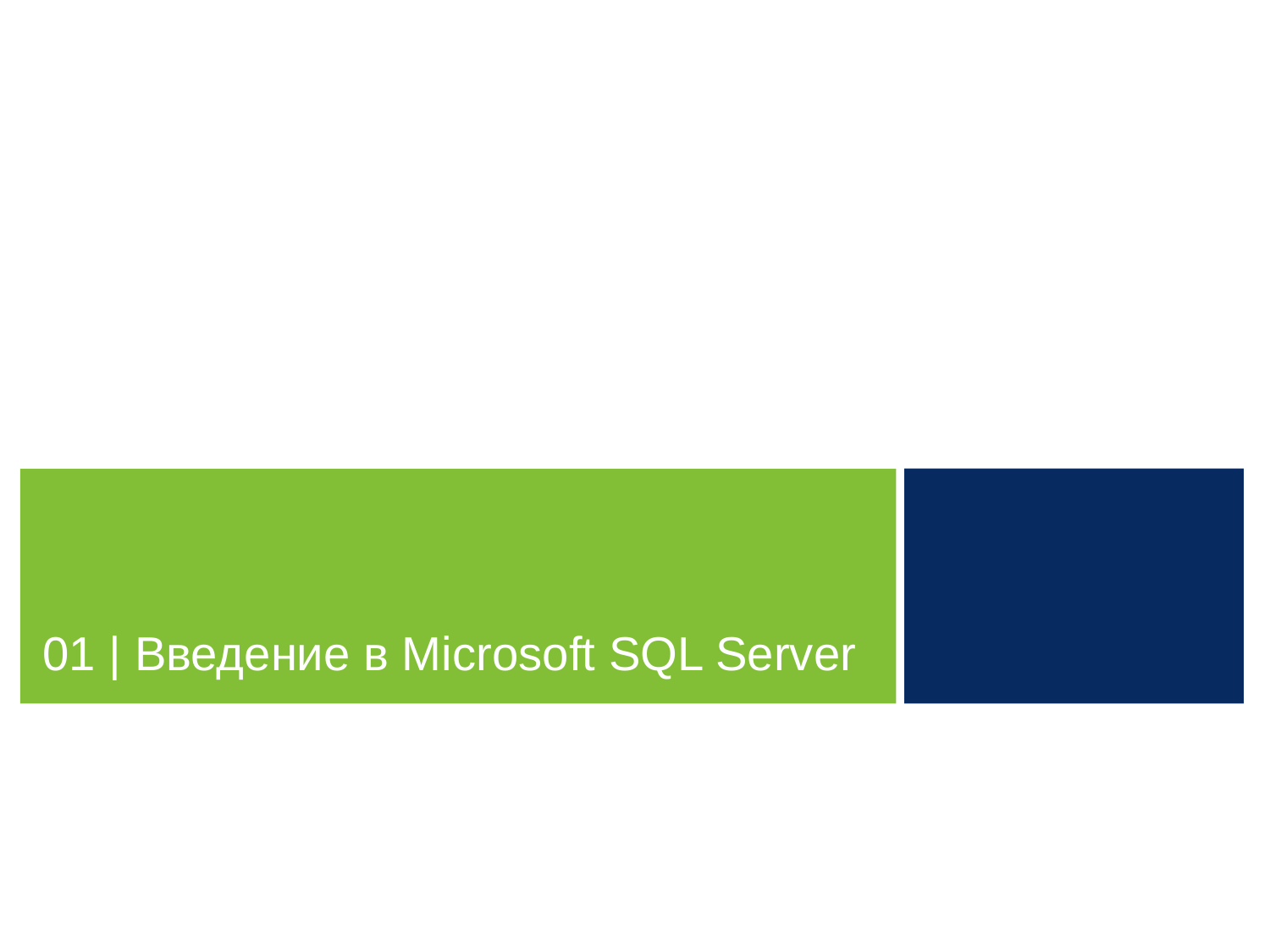

01 | Введение в Microsoft SQL Server